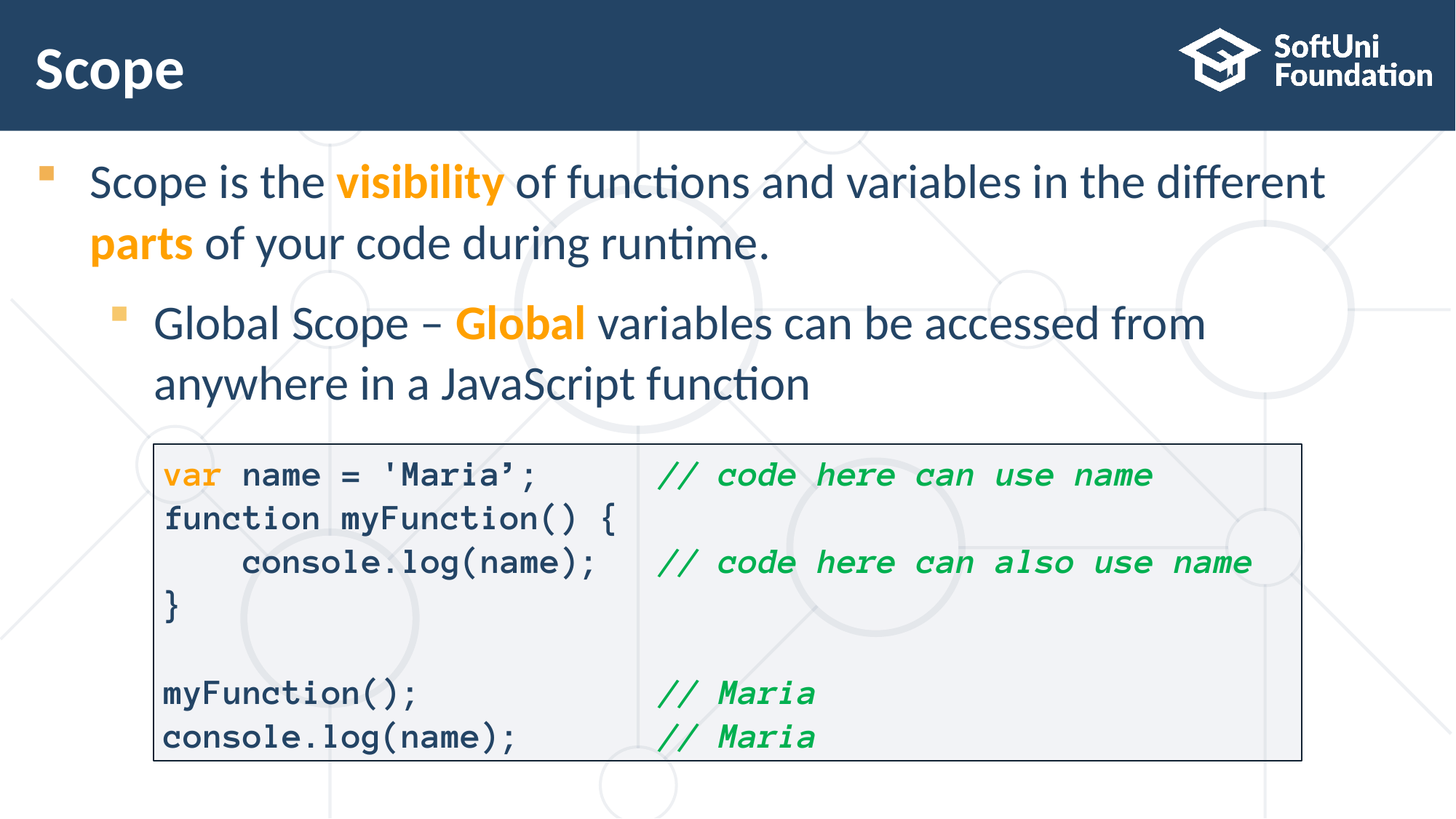

# Scope
Scope is the visibility of functions and variables in the different parts of your code during runtime.
Global Scope – Global variables can be accessed from
anywhere in a JavaScript function
var name = 'Maria’;      // code here can use name
function myFunction() {
    console.log(name);   // code here can also use name 
}

myFunction();            // Maria
console.log(name);       // Maria